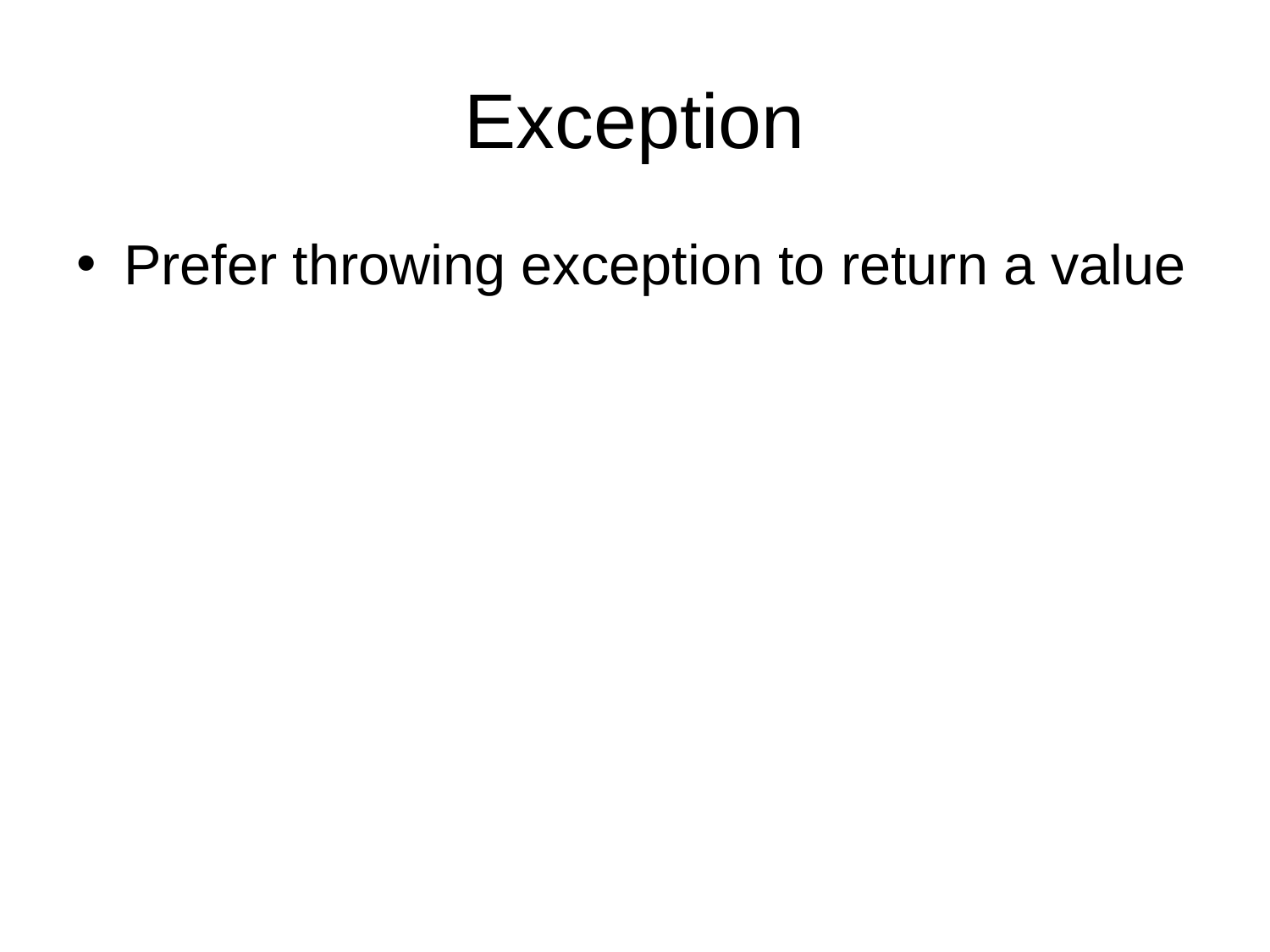

# Exception
Prefer throwing exception to return a value